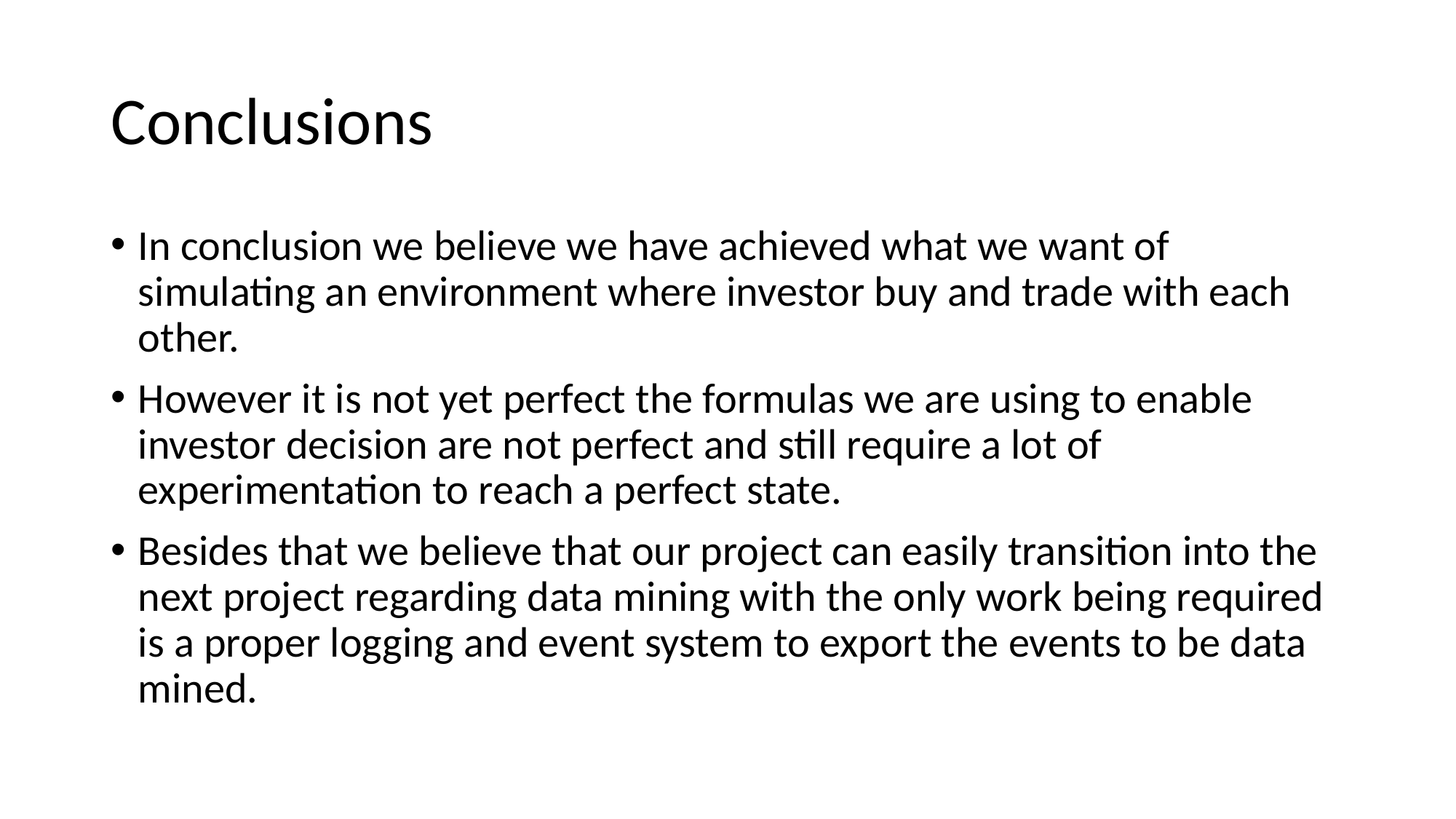

# Conclusions
In conclusion we believe we have achieved what we want of simulating an environment where investor buy and trade with each other.
However it is not yet perfect the formulas we are using to enable investor decision are not perfect and still require a lot of experimentation to reach a perfect state.
Besides that we believe that our project can easily transition into the next project regarding data mining with the only work being required is a proper logging and event system to export the events to be data mined.